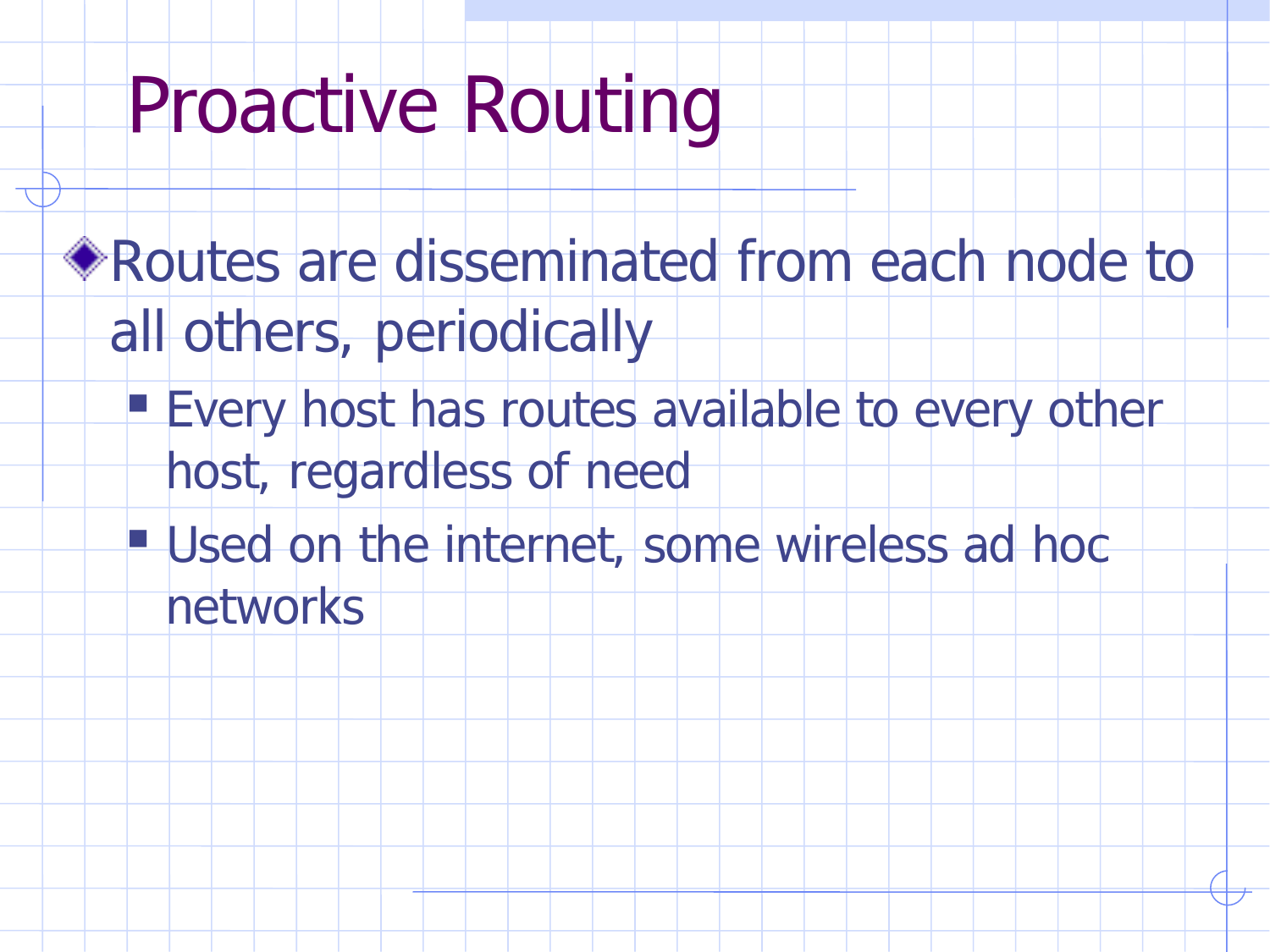

# Proactive Routing
Routes are disseminated from each node to all others, periodically
Every host has routes available to every other host, regardless of need
Used on the internet, some wireless ad hoc networks